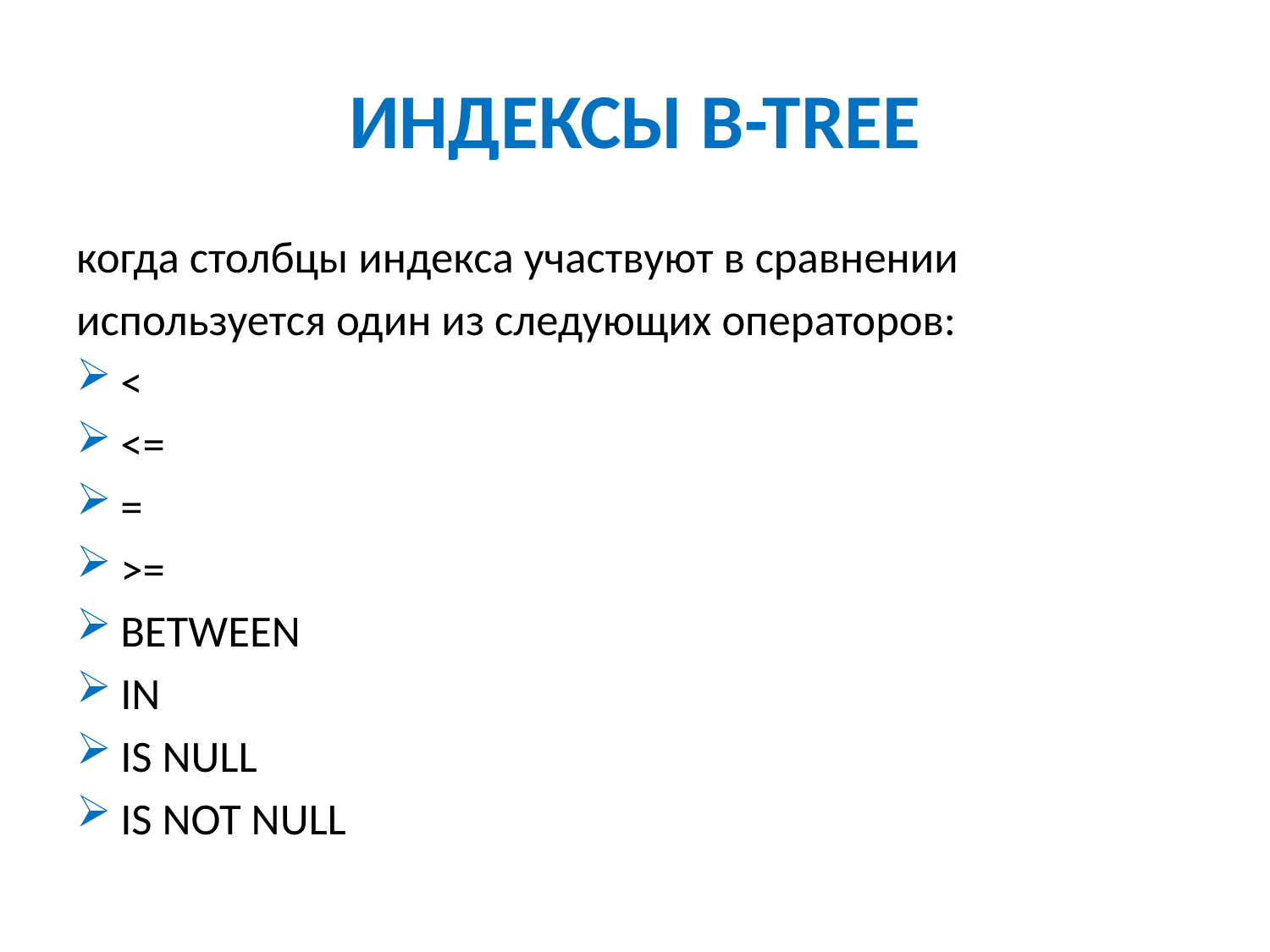

# ИНДЕКСЫ B-TREE
когда столбцы индекса участвуют в сравнении
используется один из следующих операторов:
<
<=
=
>=
BETWEEN
IN
IS NULL
IS NOT NULL